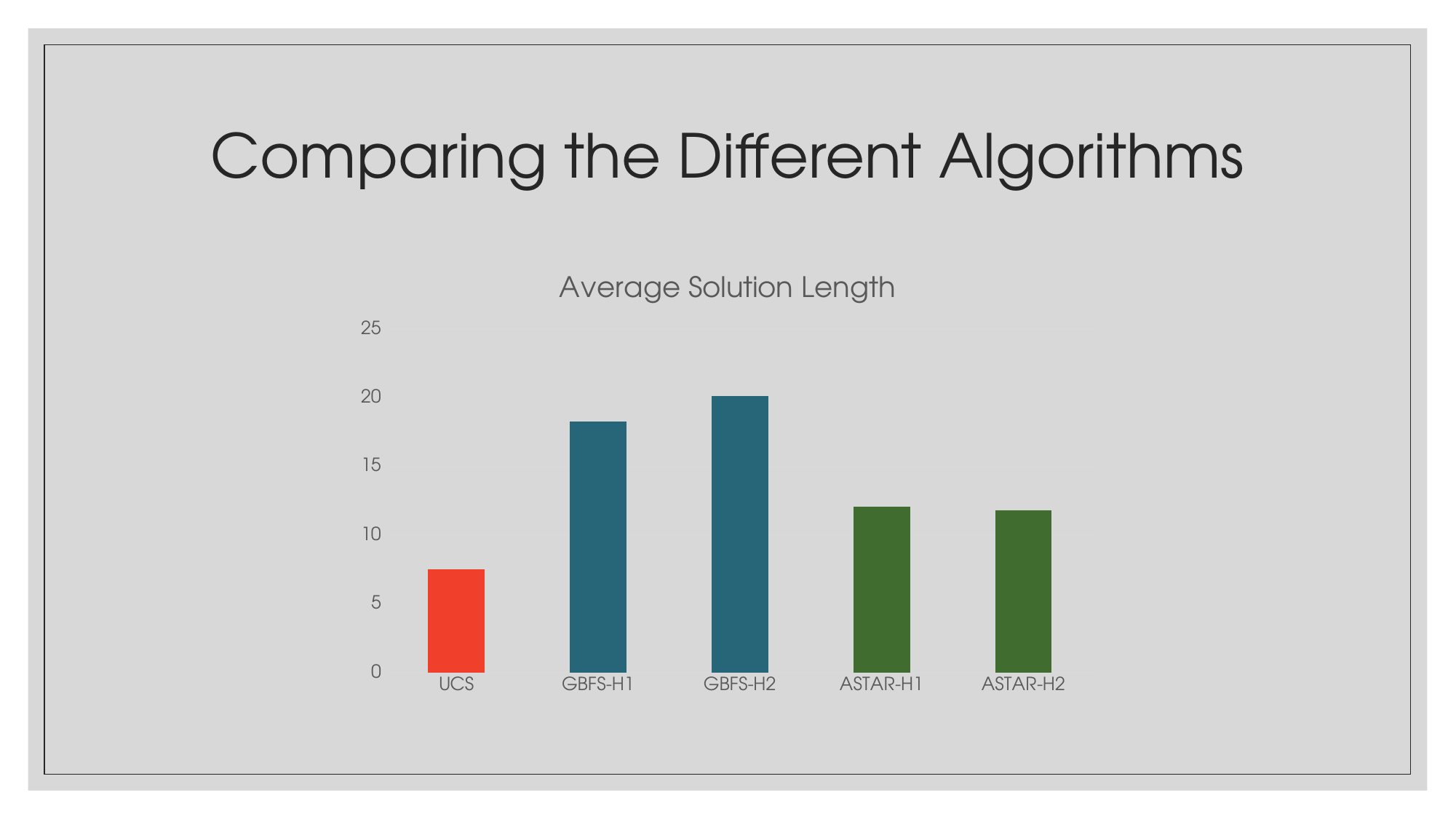

# Comparing the Different Algorithms

### Chart: Average Solution Length

| Category | Average |
|---|---|
| UCS | 7.5 |
| GBFS-H1 | 18.26 |
| GBFS-H2 | 20.14 |
| ASTAR-H1 | 12.08 |
| ASTAR-H2 | 11.82 |